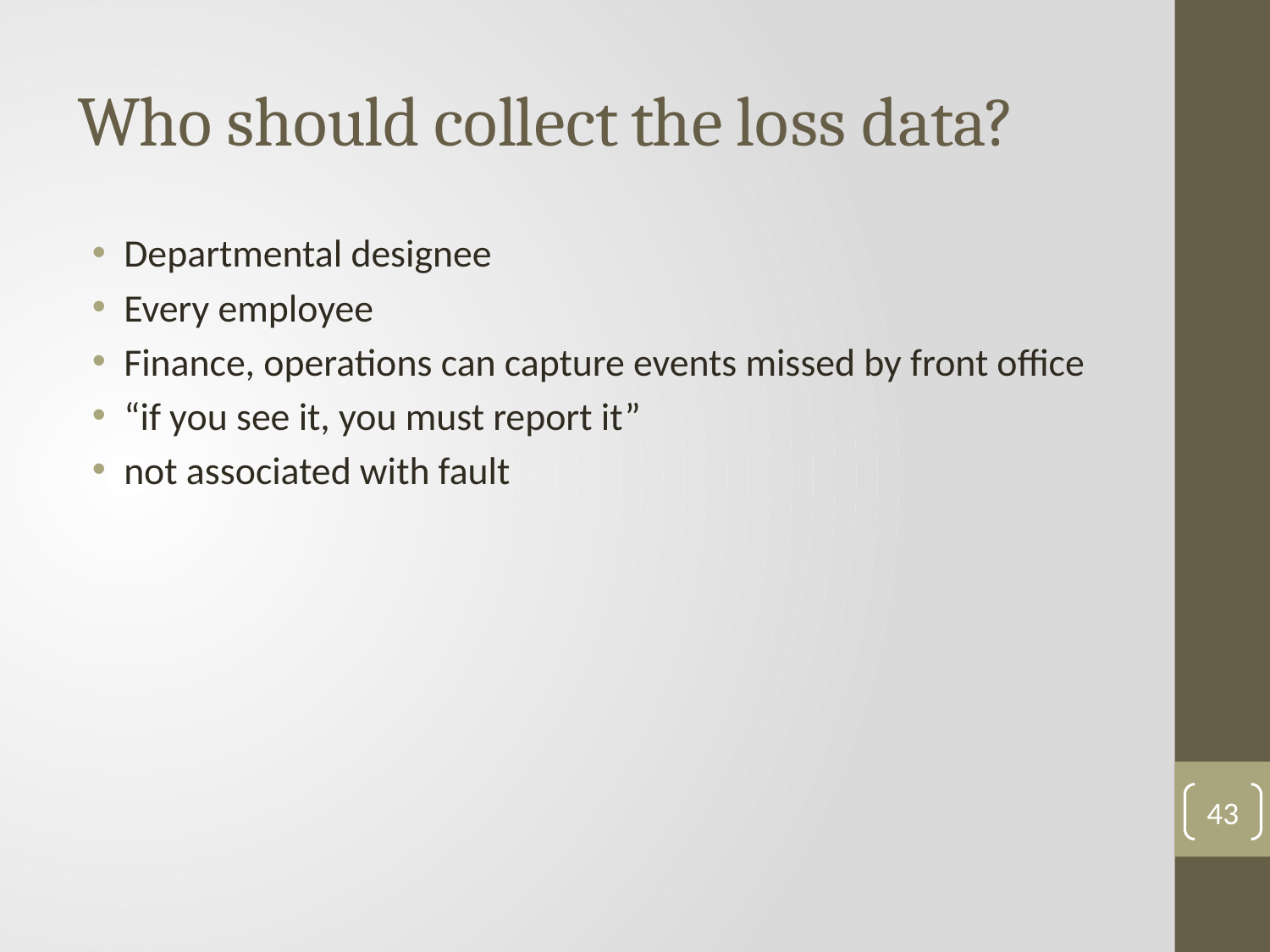

# Who should collect the loss data?
Departmental designee
Every employee
Finance, operations can capture events missed by front office
“if you see it, you must report it”
not associated with fault
43